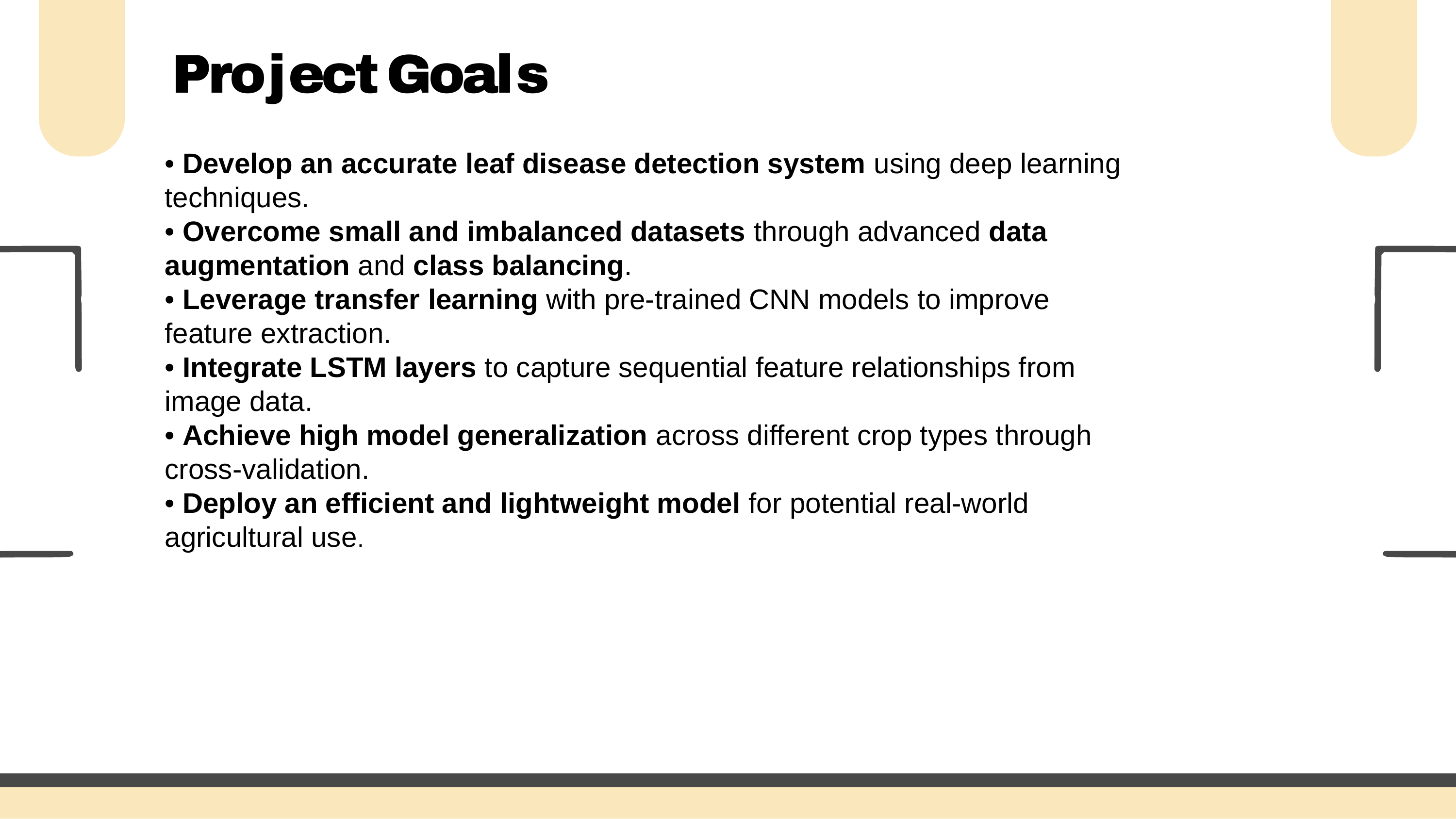

# P  r  o   j   e  c  t    G  o  a  l   s
• Develop an accurate leaf disease detection system using deep learning techniques.
• Overcome small and imbalanced datasets through advanced data augmentation and class balancing.
• Leverage transfer learning with pre-trained CNN models to improve feature extraction.
• Integrate LSTM layers to capture sequential feature relationships from image data.
• Achieve high model generalization across different crop types through cross-validation.
• Deploy an efficient and lightweight model for potential real-world agricultural use.